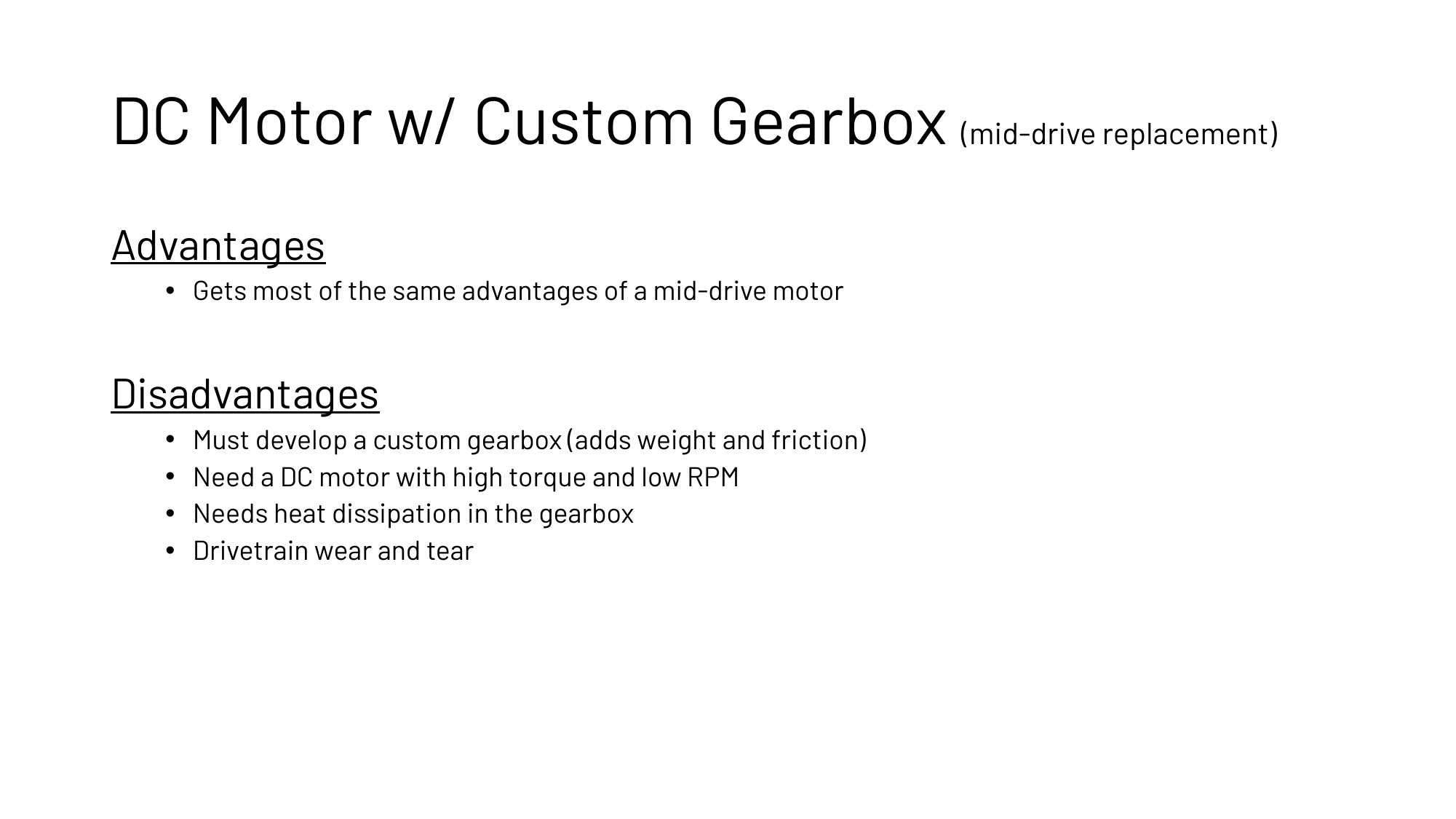

# DC Motor w/ Custom Gearbox (mid-drive replacement)
Advantages
Gets most of the same advantages of a mid-drive motor

Disadvantages
Must develop a custom gearbox (adds weight and friction)
Need a DC motor with high torque and low RPM
Needs heat dissipation in the gearbox
Drivetrain wear and tear